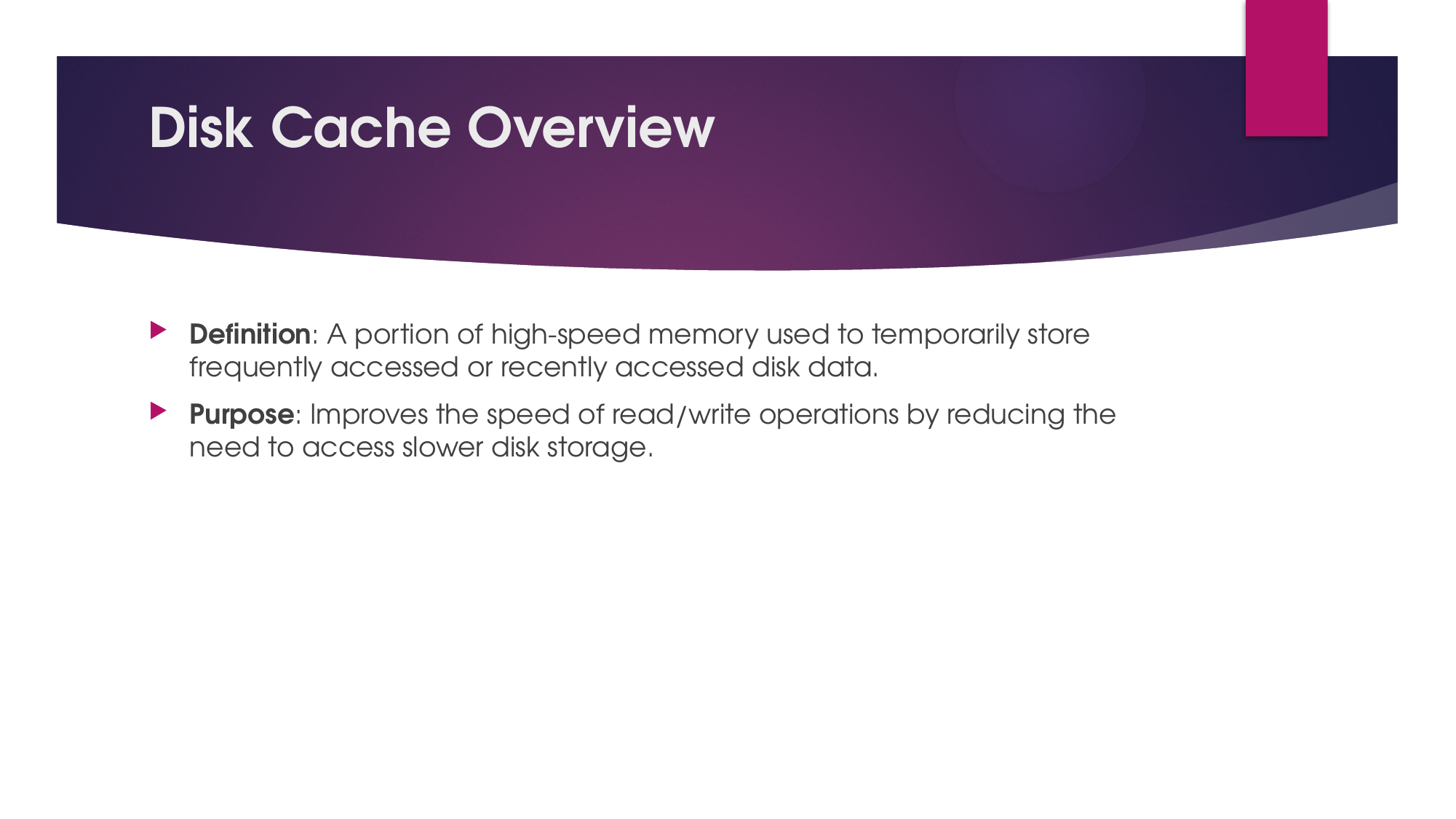

# Disk Cache Overview
Definition: A portion of high-speed memory used to temporarily store frequently accessed or recently accessed disk data.
Purpose: Improves the speed of read/write operations by reducing the need to access slower disk storage.